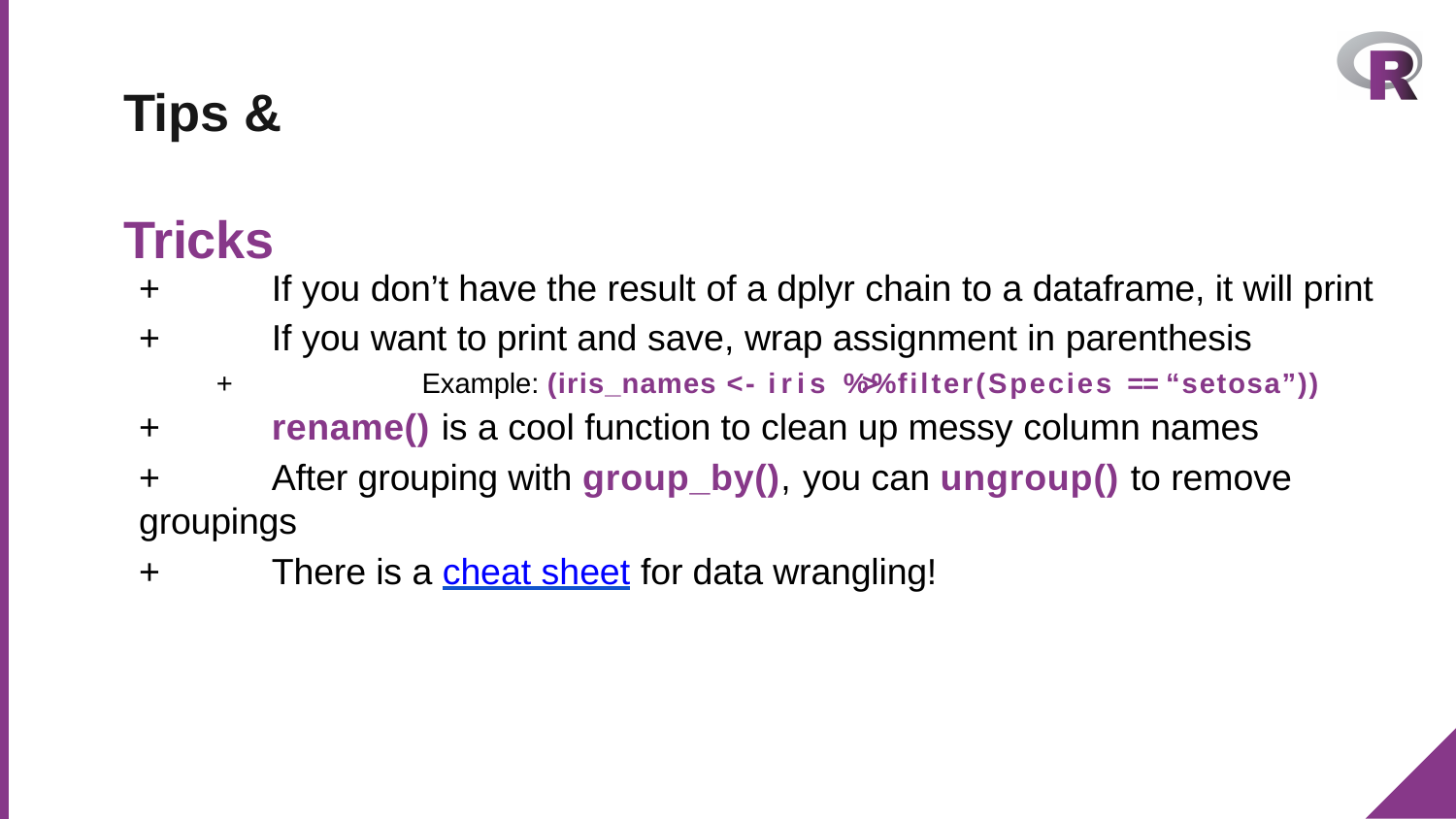

# Tips &  Tricks
+	If you don’t have the result of a dplyr chain to a dataframe, it will print
+	If you want to print and save, wrap assignment in parenthesis
+	Example: (iris_names <- iris %>% filter(Species == “setosa”))
+	rename() is a cool function to clean up messy column names
+	After grouping with group_by(), you can ungroup() to remove groupings
+	There is a cheat sheet for data wrangling!